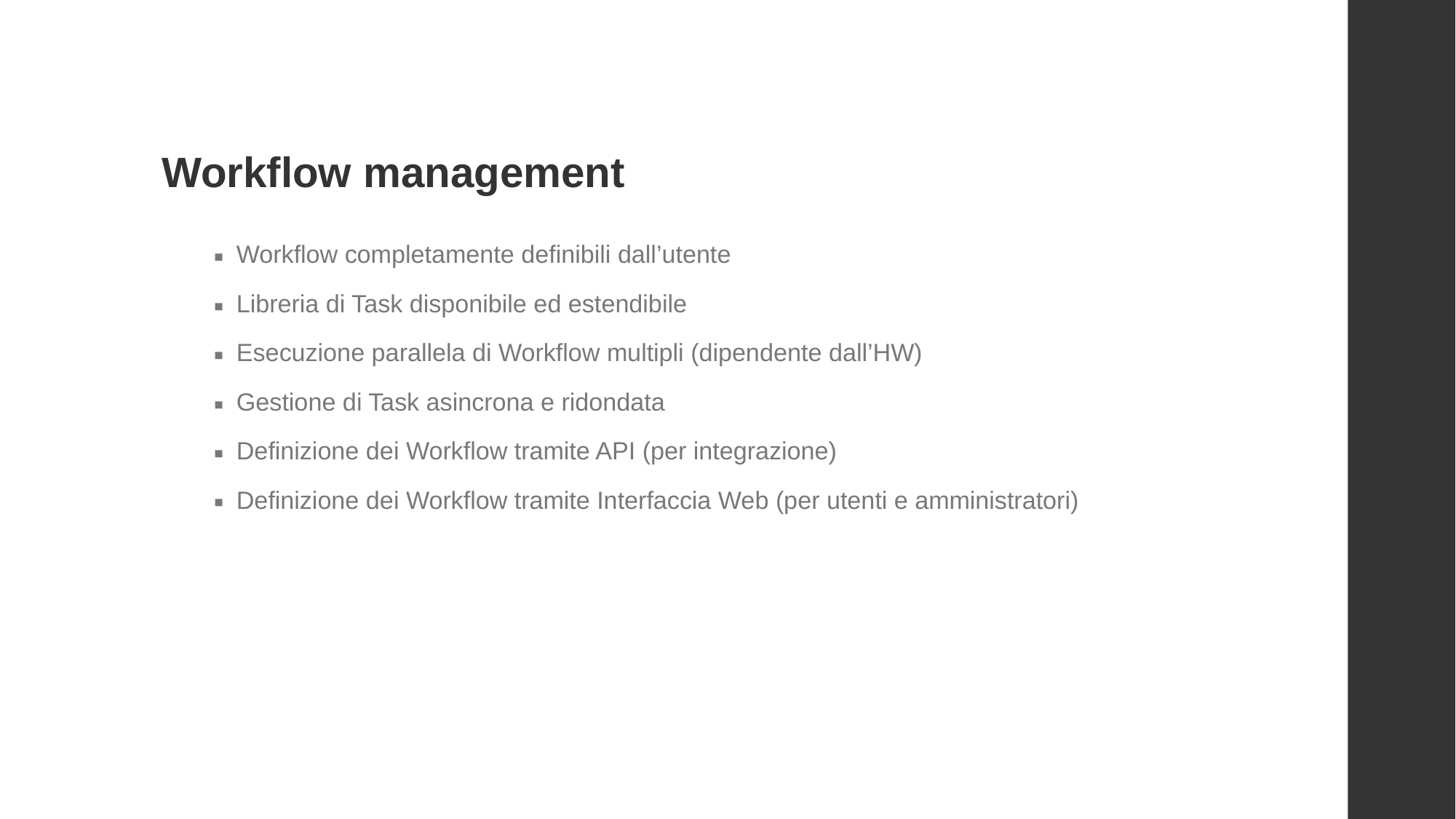

# Workflow management
Workflow completamente definibili dall’utente
Libreria di Task disponibile ed estendibile
Esecuzione parallela di Workflow multipli (dipendente dall’HW)
Gestione di Task asincrona e ridondata
Definizione dei Workflow tramite API (per integrazione)
Definizione dei Workflow tramite Interfaccia Web (per utenti e amministratori)